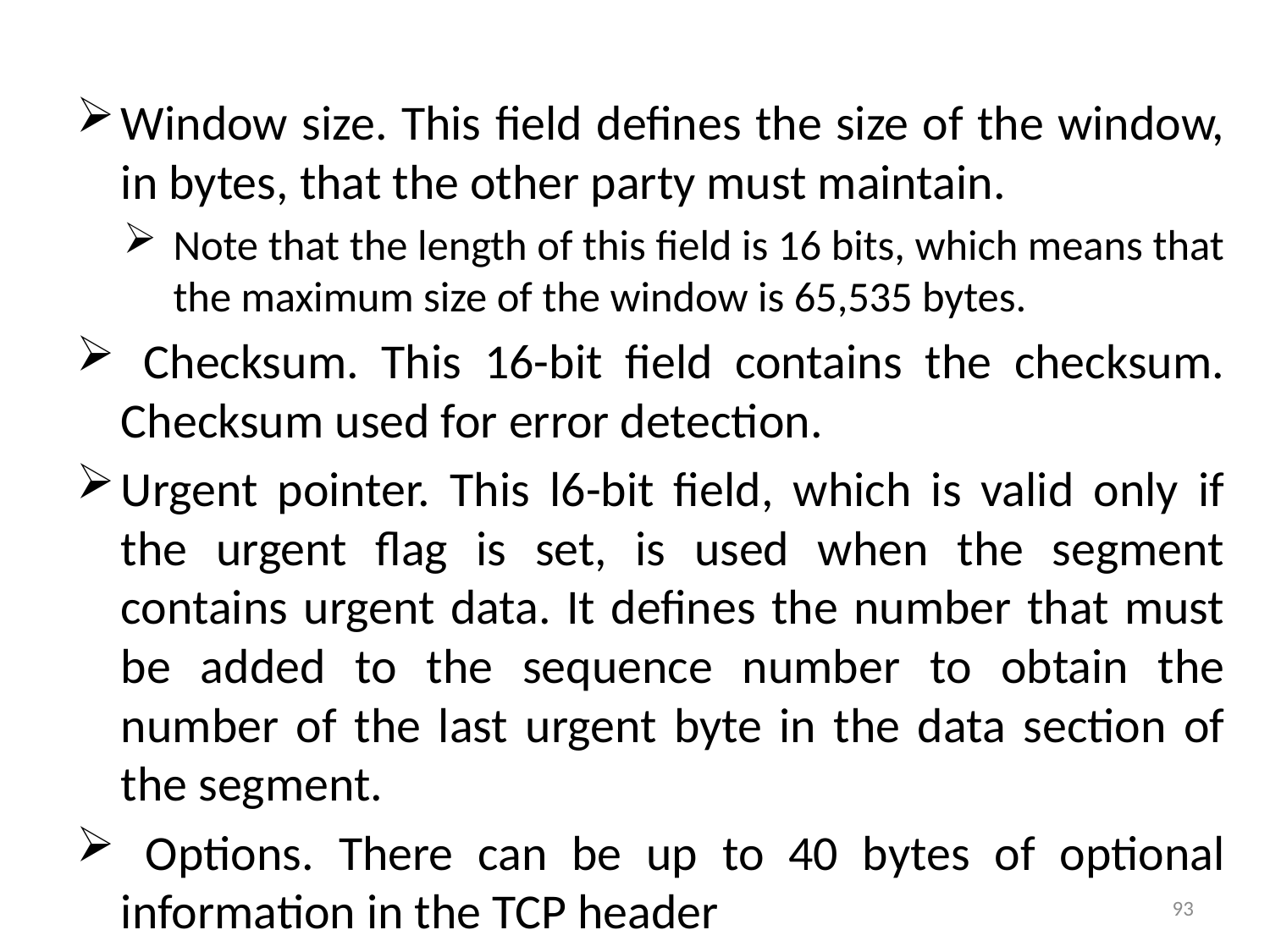

Window size. This field defines the size of the window, in bytes, that the other party must maintain.
Note that the length of this field is 16 bits, which means that the maximum size of the window is 65,535 bytes.
 Checksum. This 16-bit field contains the checksum. Checksum used for error detection.
Urgent pointer. This l6-bit field, which is valid only if the urgent flag is set, is used when the segment contains urgent data. It defines the number that must be added to the sequence number to obtain the number of the last urgent byte in the data section of the segment.
 Options. There can be up to 40 bytes of optional information in the TCP header
93